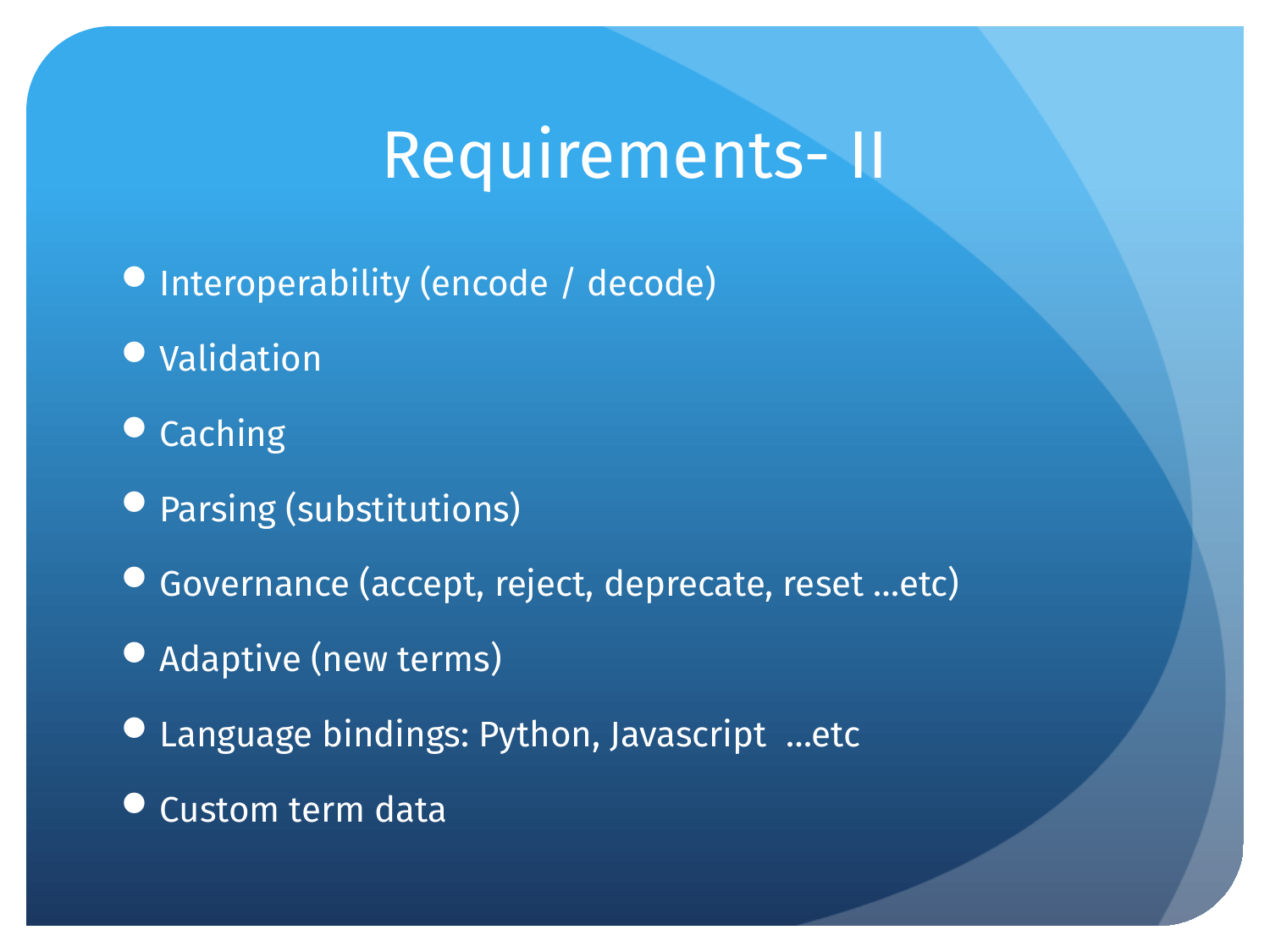

# Requirements- II
Interoperability (encode / decode)
Validation
Caching
Parsing (substitutions)
Governance (accept, reject, deprecate, reset …etc)
Adaptive (new terms)
Language bindings: Python, Javascript  …etc
Custom term data